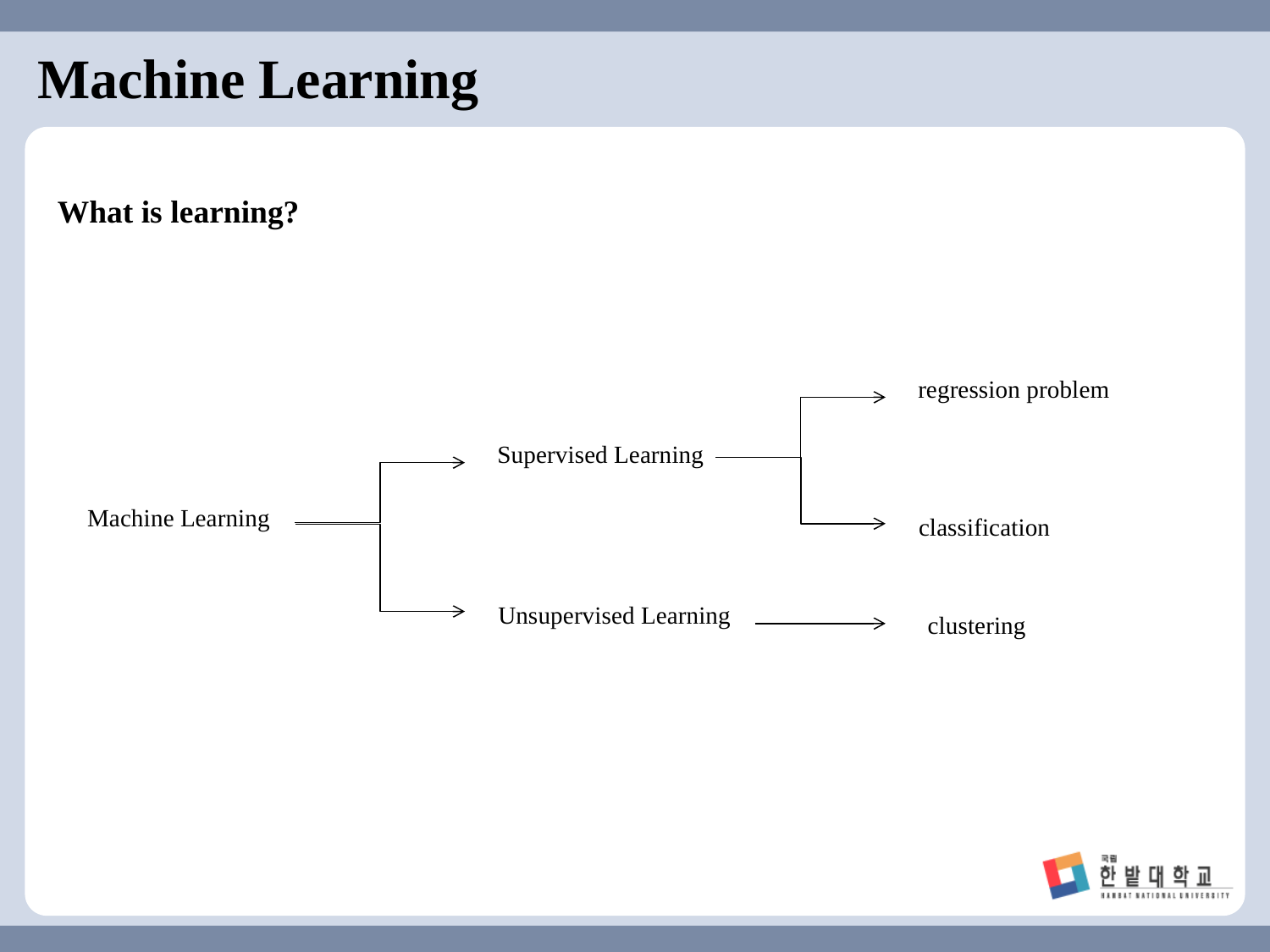

# Machine Learning
What is learning?

regression problem
Supervised Learning
Machine Learning
classification

Unsupervised Learning
clustering